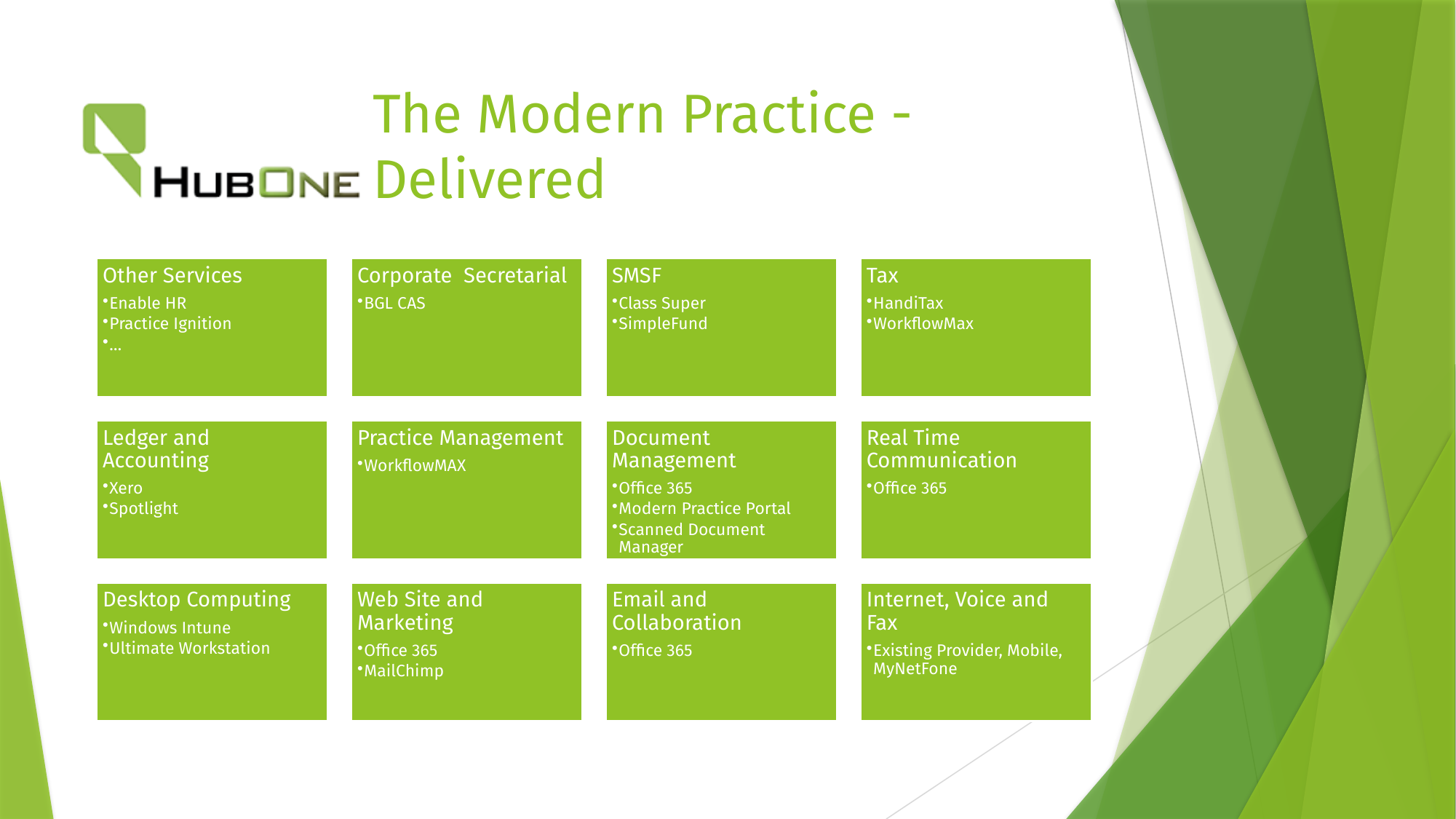

# The Modern Practice - Delivered
Other Services
Enable HR
Practice Ignition
…
Corporate  Secretarial
BGL CAS
SMSF
Class Super
SimpleFund
Tax
HandiTax
WorkflowMax
Ledger and Accounting
Xero
Spotlight
Practice Management
WorkflowMAX
Document Management
Office 365
Modern Practice Portal
Scanned Document Manager
Real Time Communication
Office 365
Desktop Computing
Windows Intune
Ultimate Workstation
Web Site and Marketing
Office 365
MailChimp
Email and Collaboration
Office 365
Internet, Voice and Fax
Existing Provider, Mobile, MyNetFone